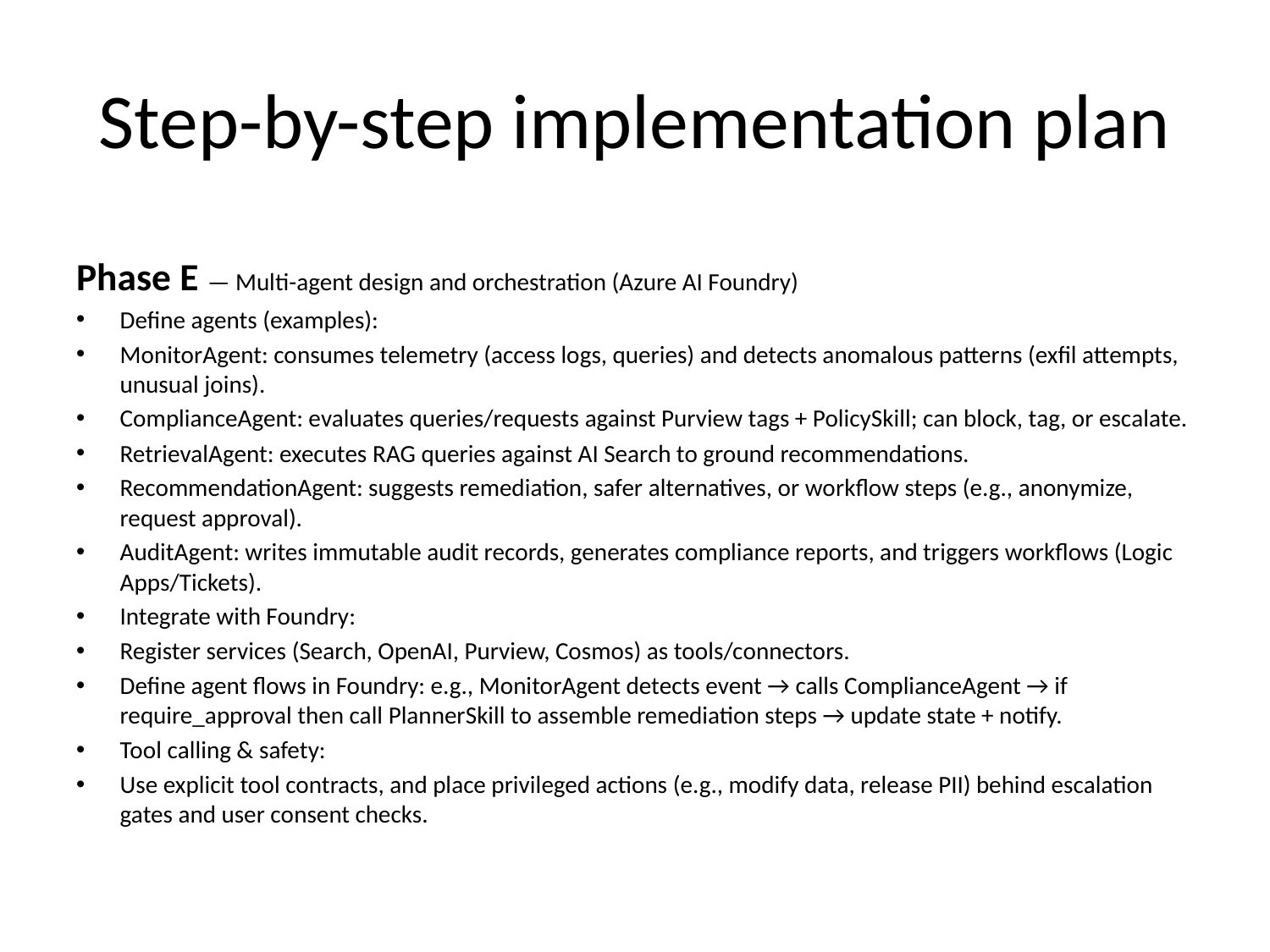

# Step-by-step implementation plan

Phase E — Multi-agent design and orchestration (Azure AI Foundry)
Define agents (examples):
MonitorAgent: consumes telemetry (access logs, queries) and detects anomalous patterns (exfil attempts, unusual joins).
ComplianceAgent: evaluates queries/requests against Purview tags + PolicySkill; can block, tag, or escalate.
RetrievalAgent: executes RAG queries against AI Search to ground recommendations.
RecommendationAgent: suggests remediation, safer alternatives, or workflow steps (e.g., anonymize, request approval).
AuditAgent: writes immutable audit records, generates compliance reports, and triggers workflows (Logic Apps/Tickets).
Integrate with Foundry:
Register services (Search, OpenAI, Purview, Cosmos) as tools/connectors.
Define agent flows in Foundry: e.g., MonitorAgent detects event → calls ComplianceAgent → if require_approval then call PlannerSkill to assemble remediation steps → update state + notify.
Tool calling & safety:
Use explicit tool contracts, and place privileged actions (e.g., modify data, release PII) behind escalation gates and user consent checks.